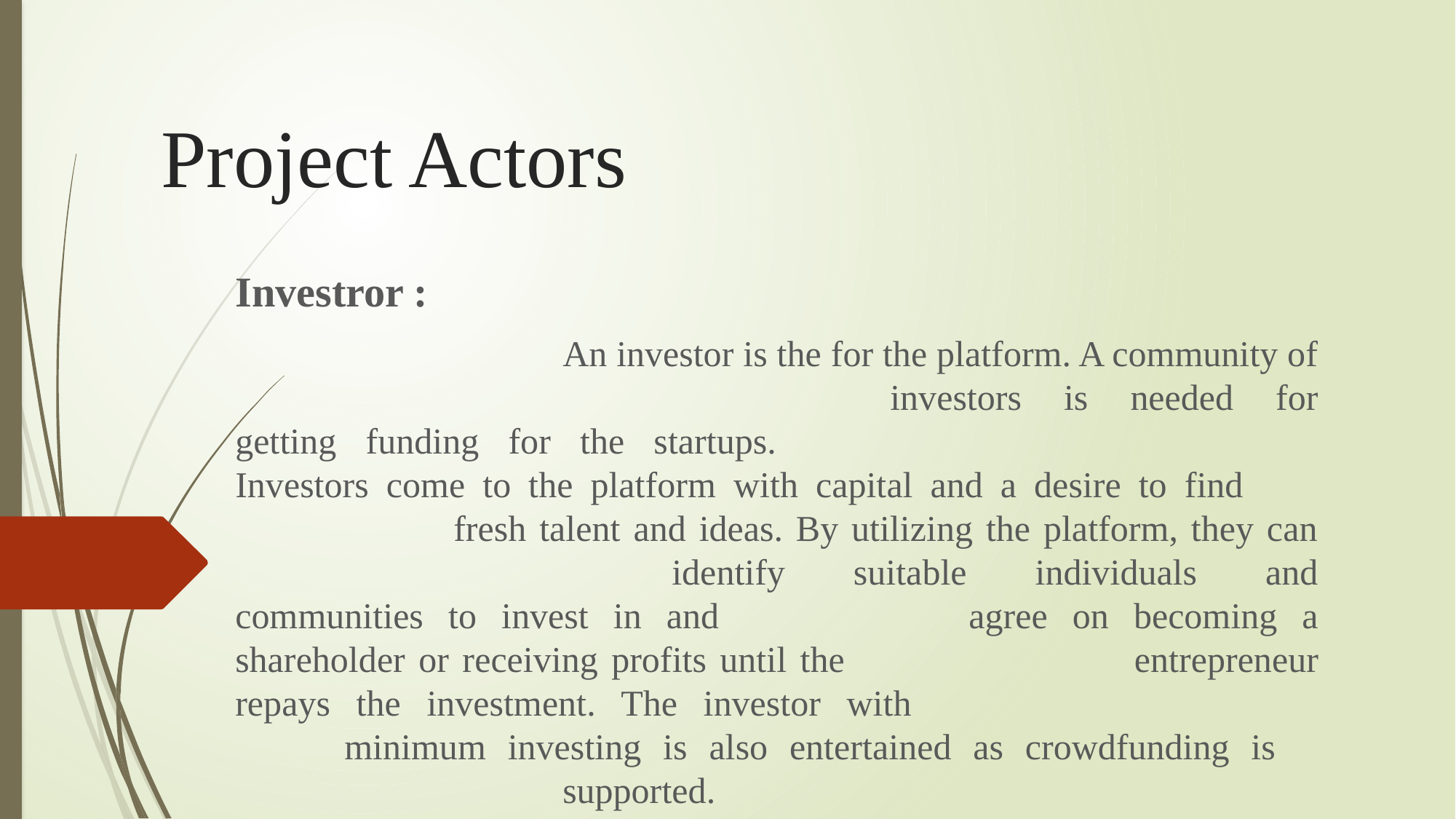

# Project Actors
Investror :
			An investor is the for the platform. A community of 						investors is needed for getting funding for the startups. 					Investors come to the platform with capital and a desire to find 			fresh talent and ideas. By utilizing the platform, they can 				identify suitable individuals and communities to invest in and 			agree on becoming a shareholder or receiving profits until the 			entrepreneur repays the investment. The investor with 					minimum investing is also entertained as crowdfunding is 				supported.